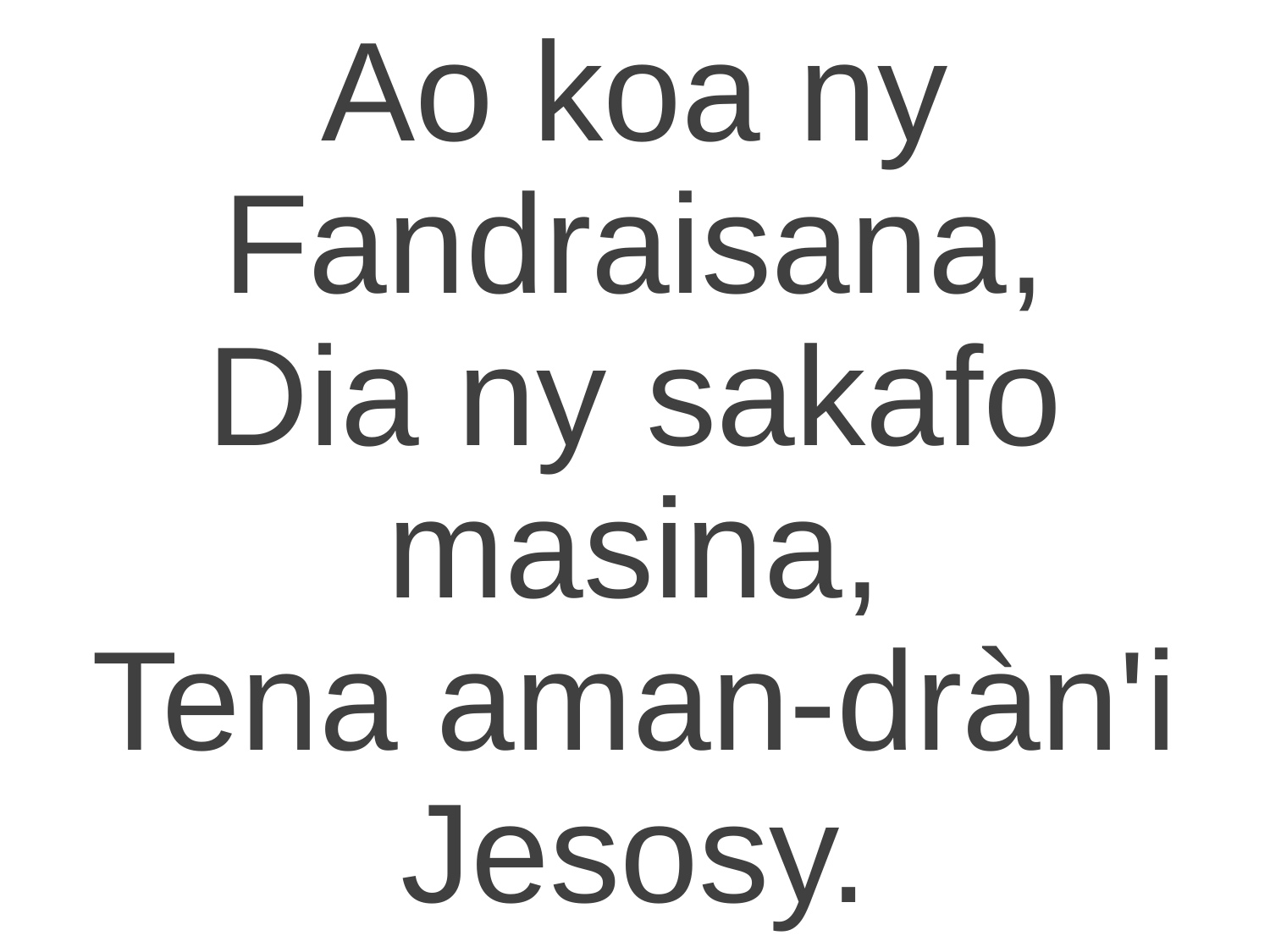

Ao koa ny Fandraisana,
Dia ny sakafo masina,
Tena aman-dràn'i Jesosy.